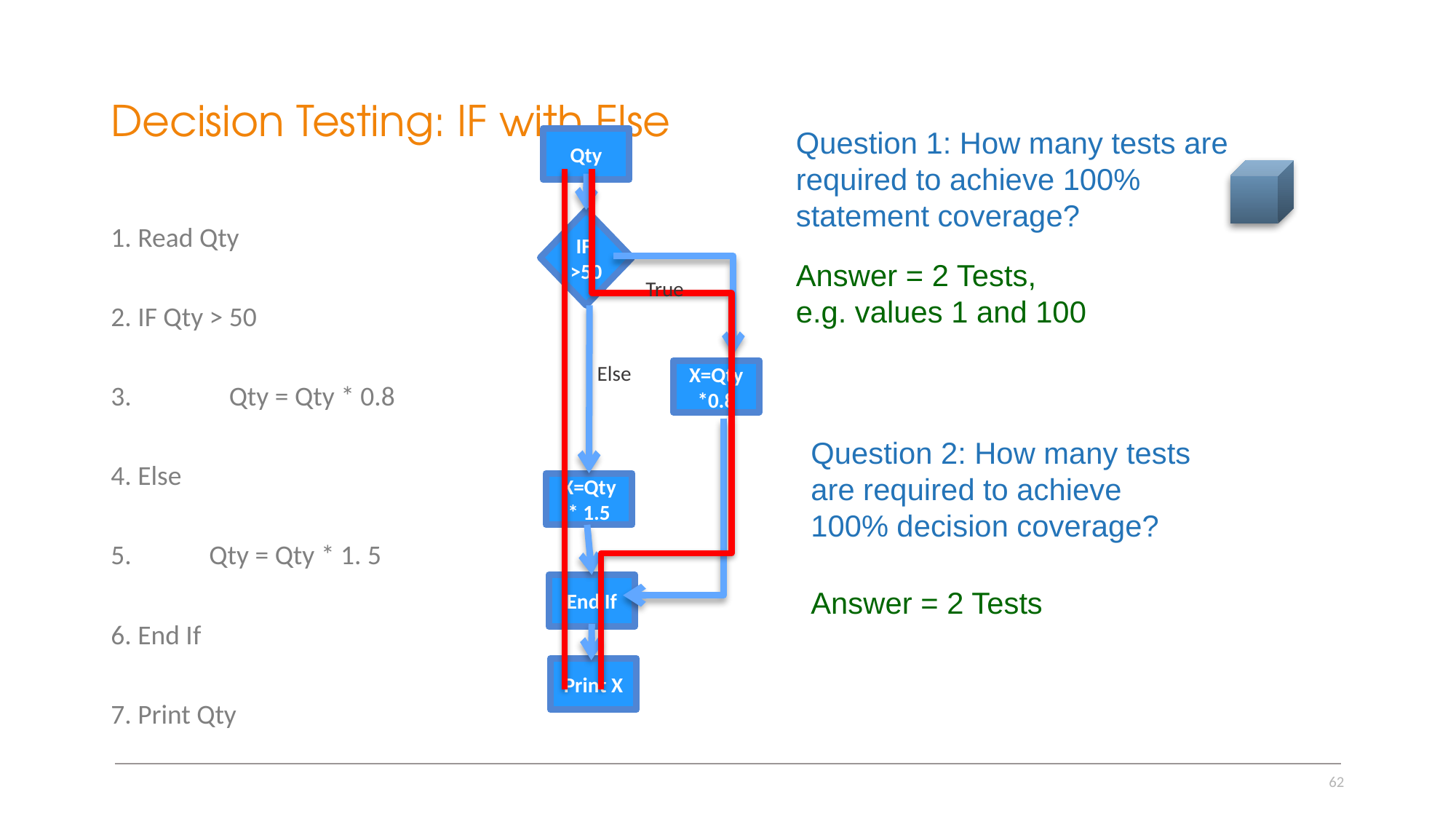

# Decision Testing: IF with Else
Question 1: How many tests are required to achieve 100% statement coverage?
Qty

IF
>50
1. Read Qty

2. IF Qty > 50

3.    	Qty = Qty * 0.8

4. Else

5. 	Qty = Qty * 1. 5

6. End If

7. Print Qty

Answer = 2 Tests,
e.g. values 1 and 100
True
Else
X=Qty*0.8
Question 2: How many tests are required to achieve 100% decision coverage?
X=Qty * 1.5
End If
Answer = 2 Tests
Print X
62